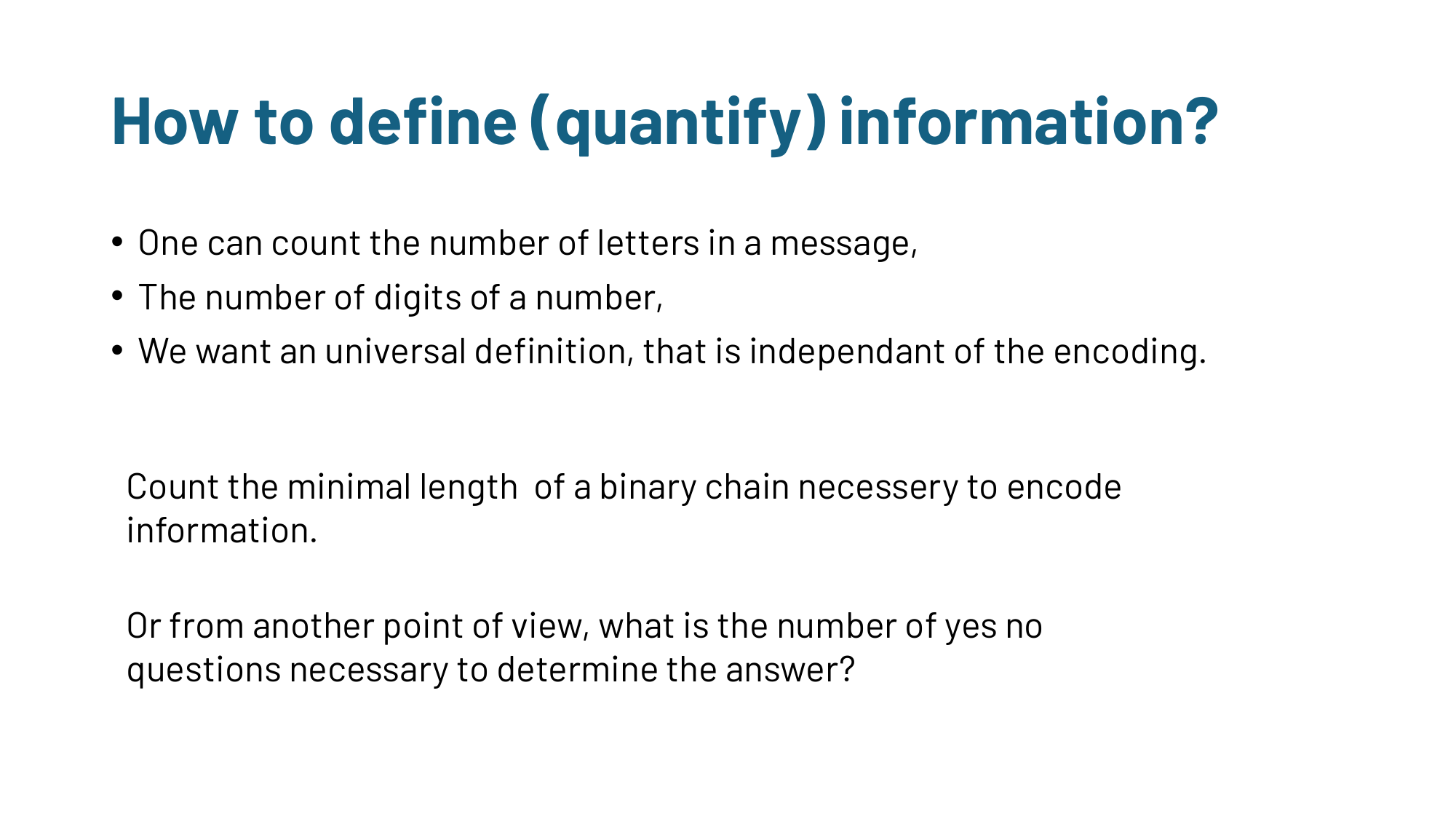

# How to define (quantify) information?
One can count the number of letters in a message,
The number of digits of a number,
We want an universal definition, that is independant of the encoding.

Count the minimal length  of a binary chain necessery to encode information.
Or from another point of view, what is the number of yes no   questions necessary to determine the answer?